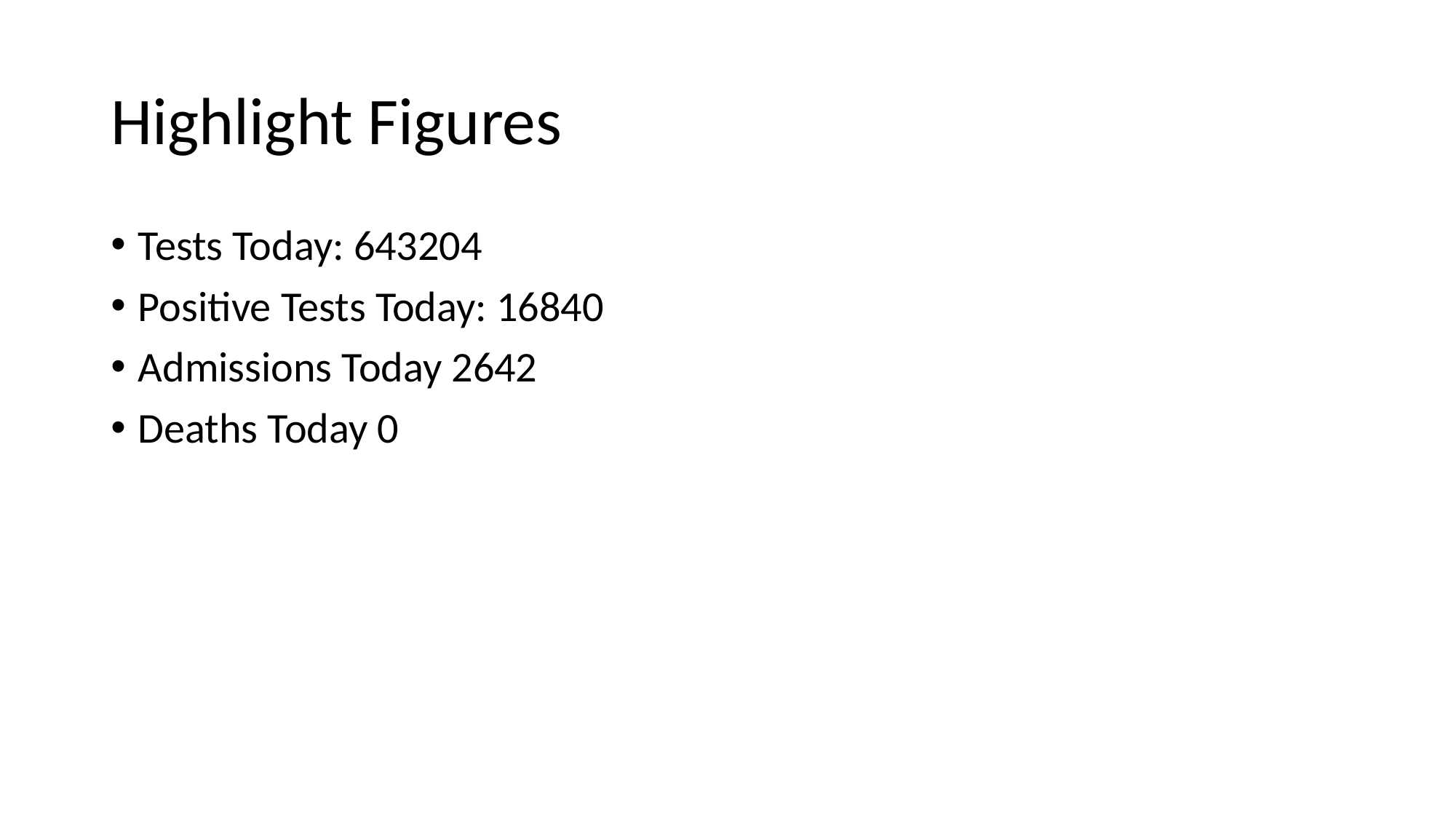

# Highlight Figures
Tests Today: 643204
Positive Tests Today: 16840
Admissions Today 2642
Deaths Today 0